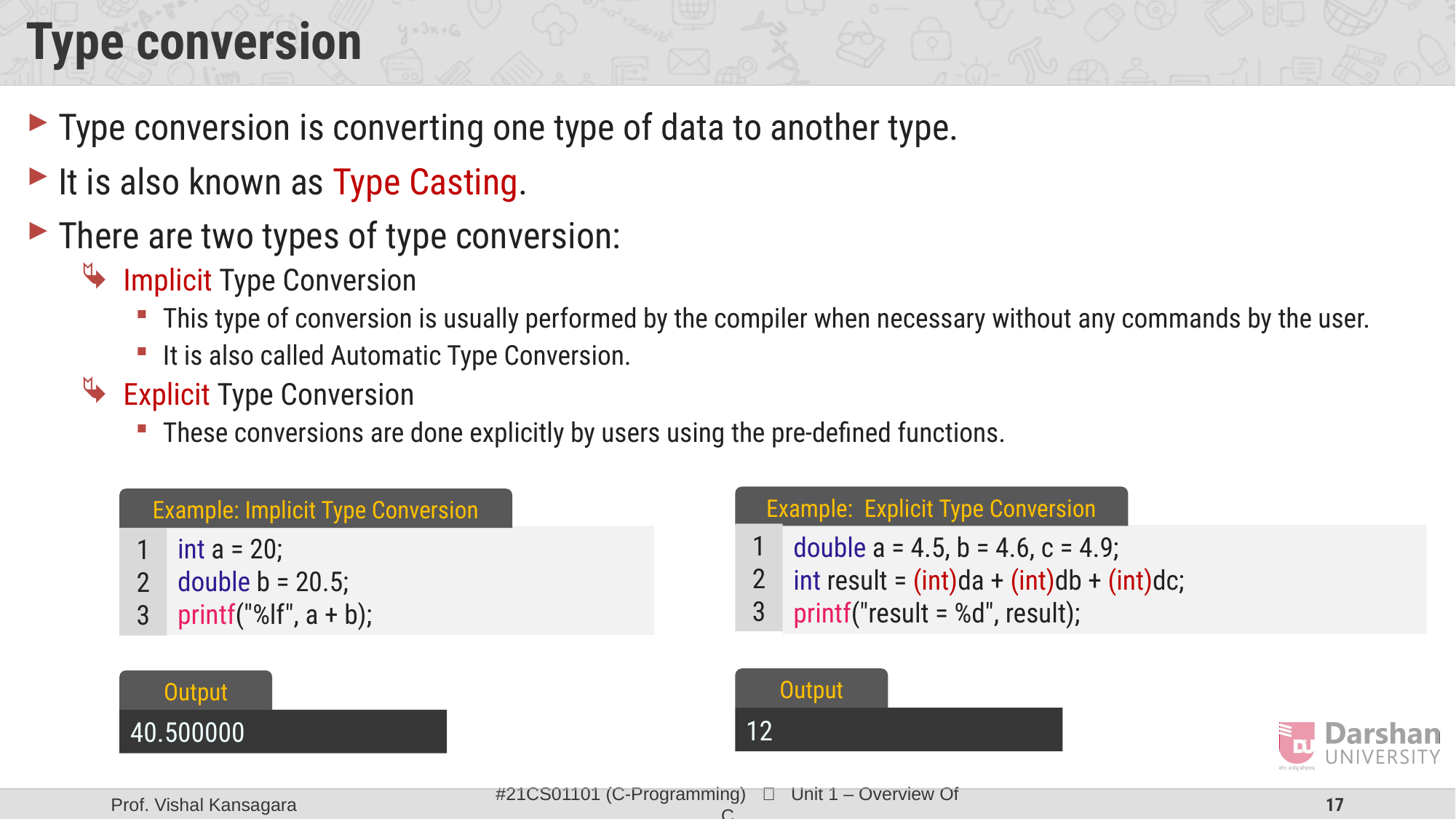

# Type conversion
Type conversion is converting one type of data to another type.
It is also known as Type Casting.
There are two types of type conversion:
Implicit Type Conversion
This type of conversion is usually performed by the compiler when necessary without any commands by the user.
It is also called Automatic Type Conversion.
Explicit Type Conversion
These conversions are done explicitly by users using the pre-defined functions.

Example:  Explicit Type Conversion
Example: Implicit Type Conversion
1
2
3
double a = 4.5, b = 4.6, c = 4.9;
int result = (int)da + (int)db + (int)dc;
printf("result = %d", result);
int a = 20;
double b = 20.5;
printf("%lf", a + b);
1
2
3
Output
Output
12
40.500000